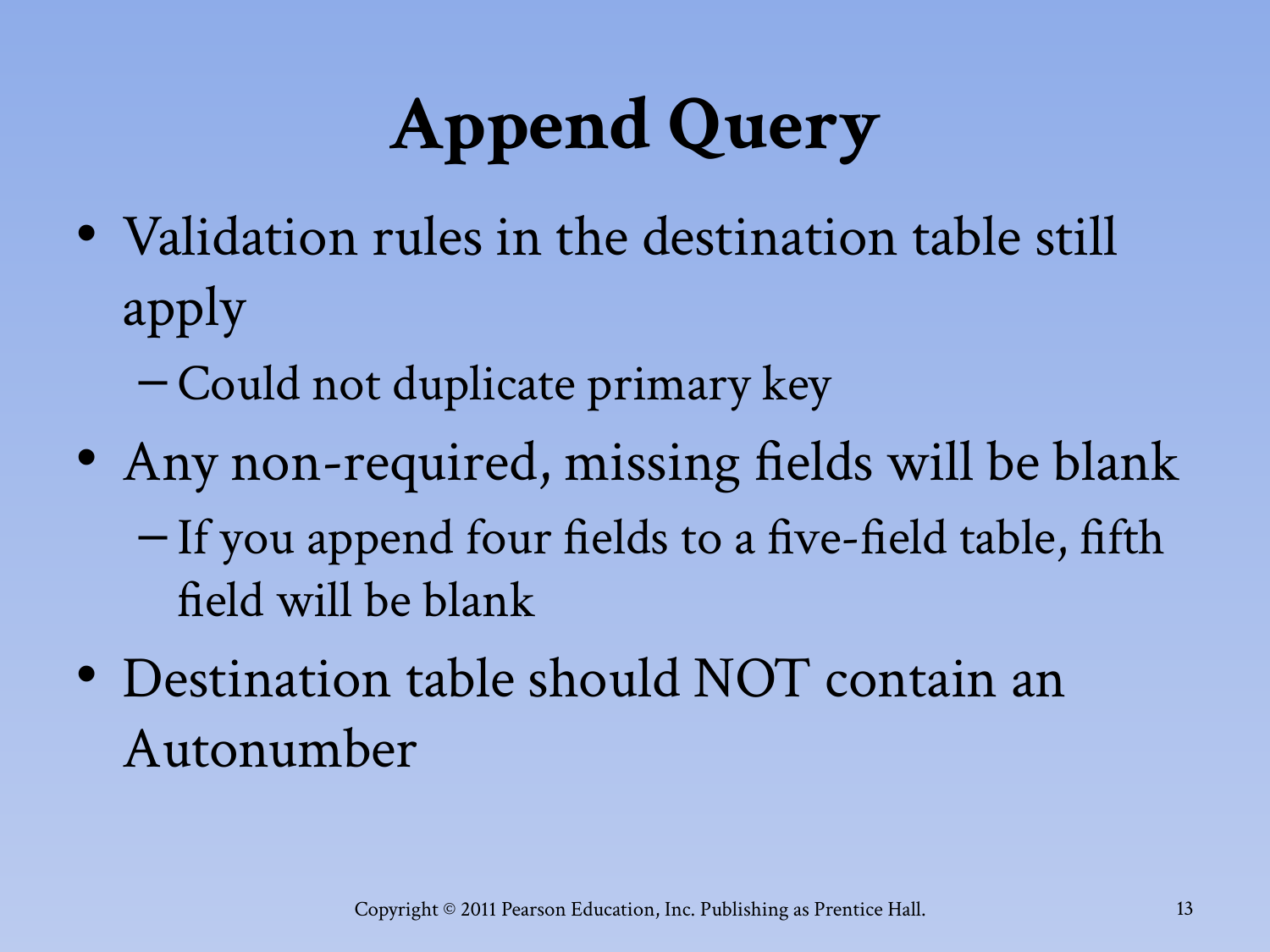

# Append Query
Validation rules in the destination table still apply
Could not duplicate primary key
Any non-required, missing fields will be blank
If you append four fields to a five-field table, fifth field will be blank
Destination table should NOT contain an Autonumber

Copyright © 2011 Pearson Education, Inc. Publishing as Prentice Hall.

13